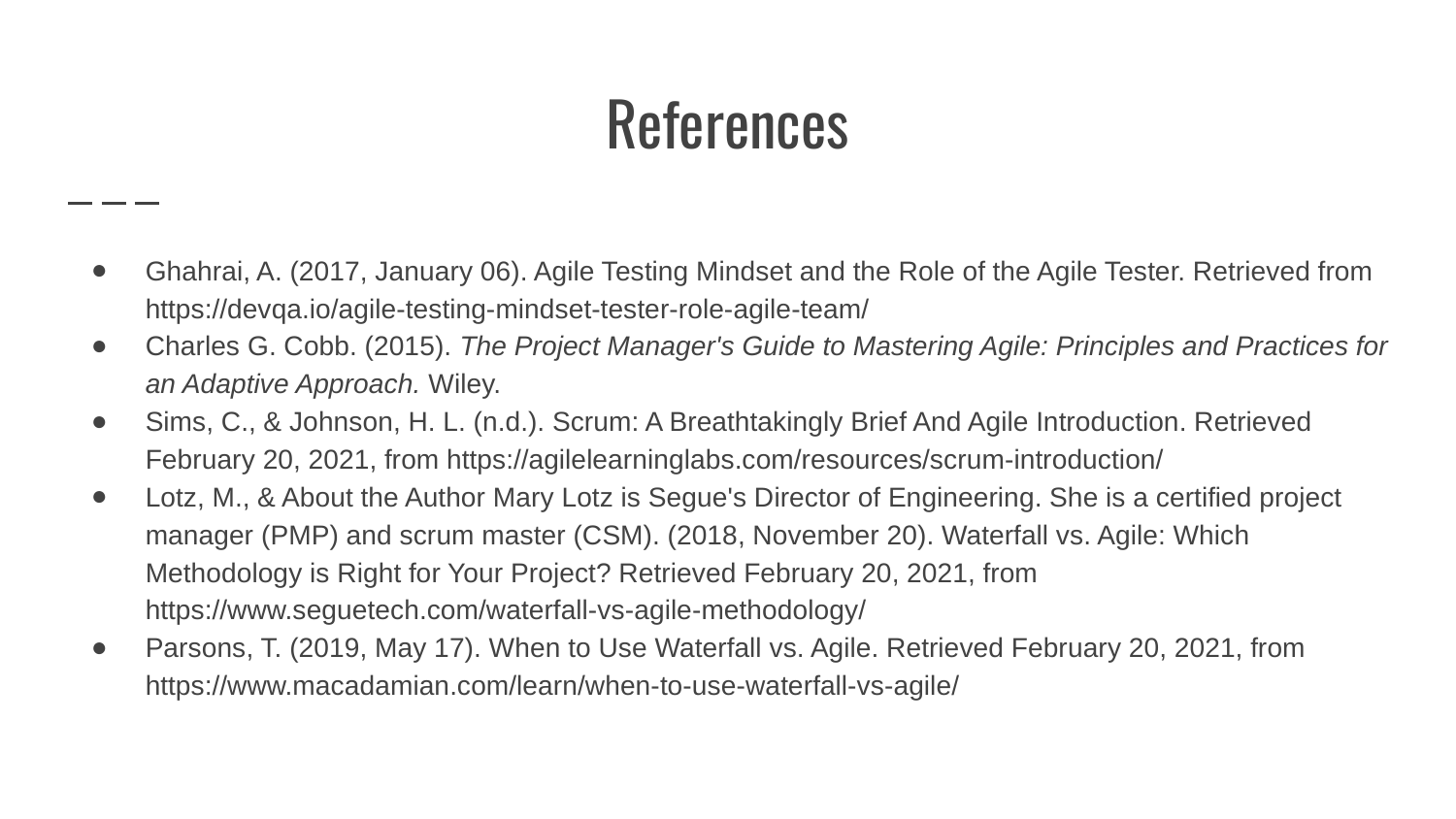

# References
Ghahrai, A. (2017, January 06). Agile Testing Mindset and the Role of the Agile Tester. Retrieved from https://devqa.io/agile-testing-mindset-tester-role-agile-team/
Charles G. Cobb. (2015). The Project Manager's Guide to Mastering Agile: Principles and Practices for an Adaptive Approach. Wiley.
Sims, C., & Johnson, H. L. (n.d.). Scrum: A Breathtakingly Brief And Agile Introduction. Retrieved February 20, 2021, from https://agilelearninglabs.com/resources/scrum-introduction/
Lotz, M., & About the Author Mary Lotz is Segue's Director of Engineering. She is a certified project manager (PMP) and scrum master (CSM). (2018, November 20). Waterfall vs. Agile: Which Methodology is Right for Your Project? Retrieved February 20, 2021, from https://www.seguetech.com/waterfall-vs-agile-methodology/
Parsons, T. (2019, May 17). When to Use Waterfall vs. Agile. Retrieved February 20, 2021, from https://www.macadamian.com/learn/when-to-use-waterfall-vs-agile/